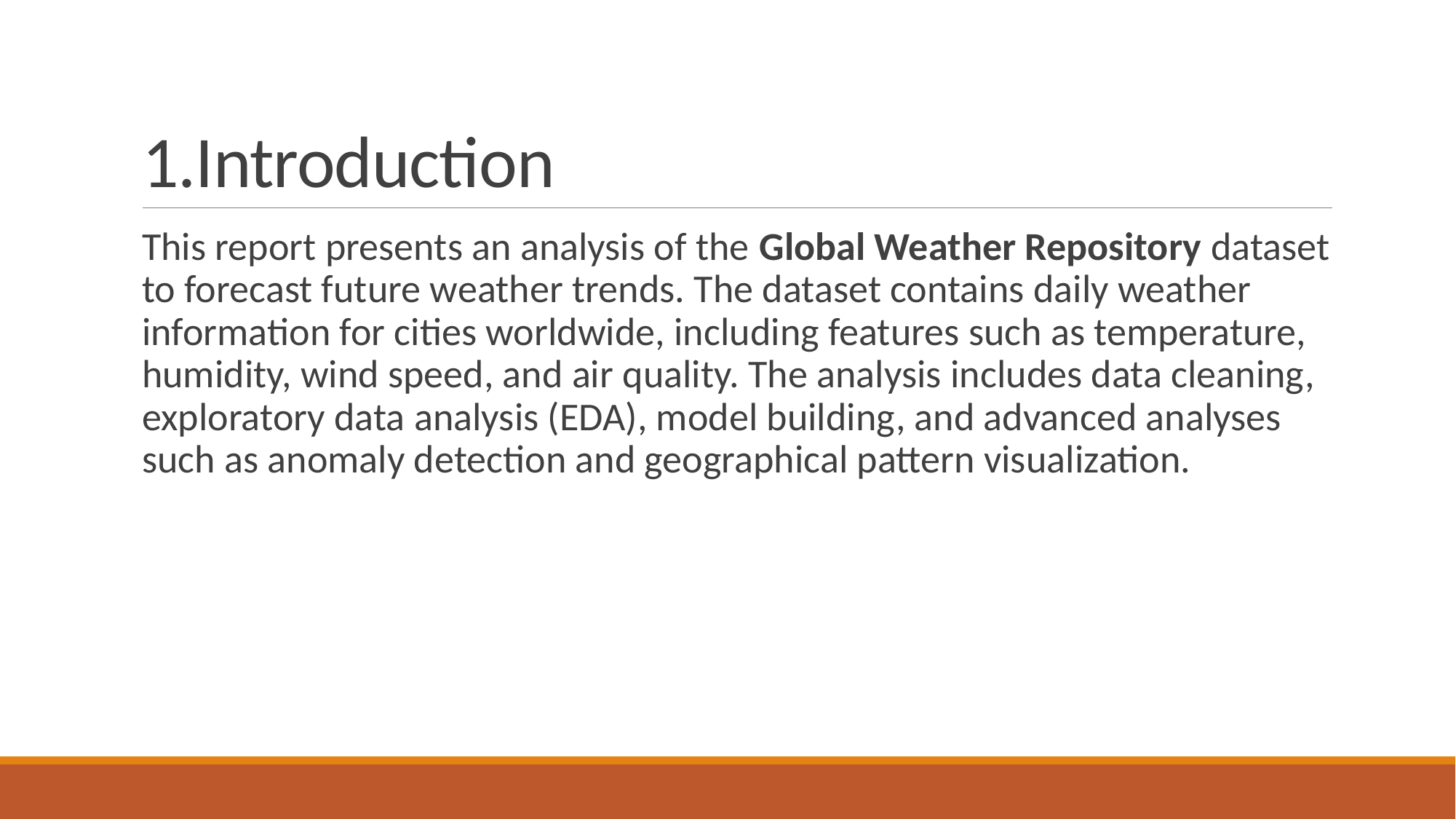

# 1.Introduction
This report presents an analysis of the Global Weather Repository dataset to forecast future weather trends. The dataset contains daily weather information for cities worldwide, including features such as temperature, humidity, wind speed, and air quality. The analysis includes data cleaning, exploratory data analysis (EDA), model building, and advanced analyses such as anomaly detection and geographical pattern visualization.